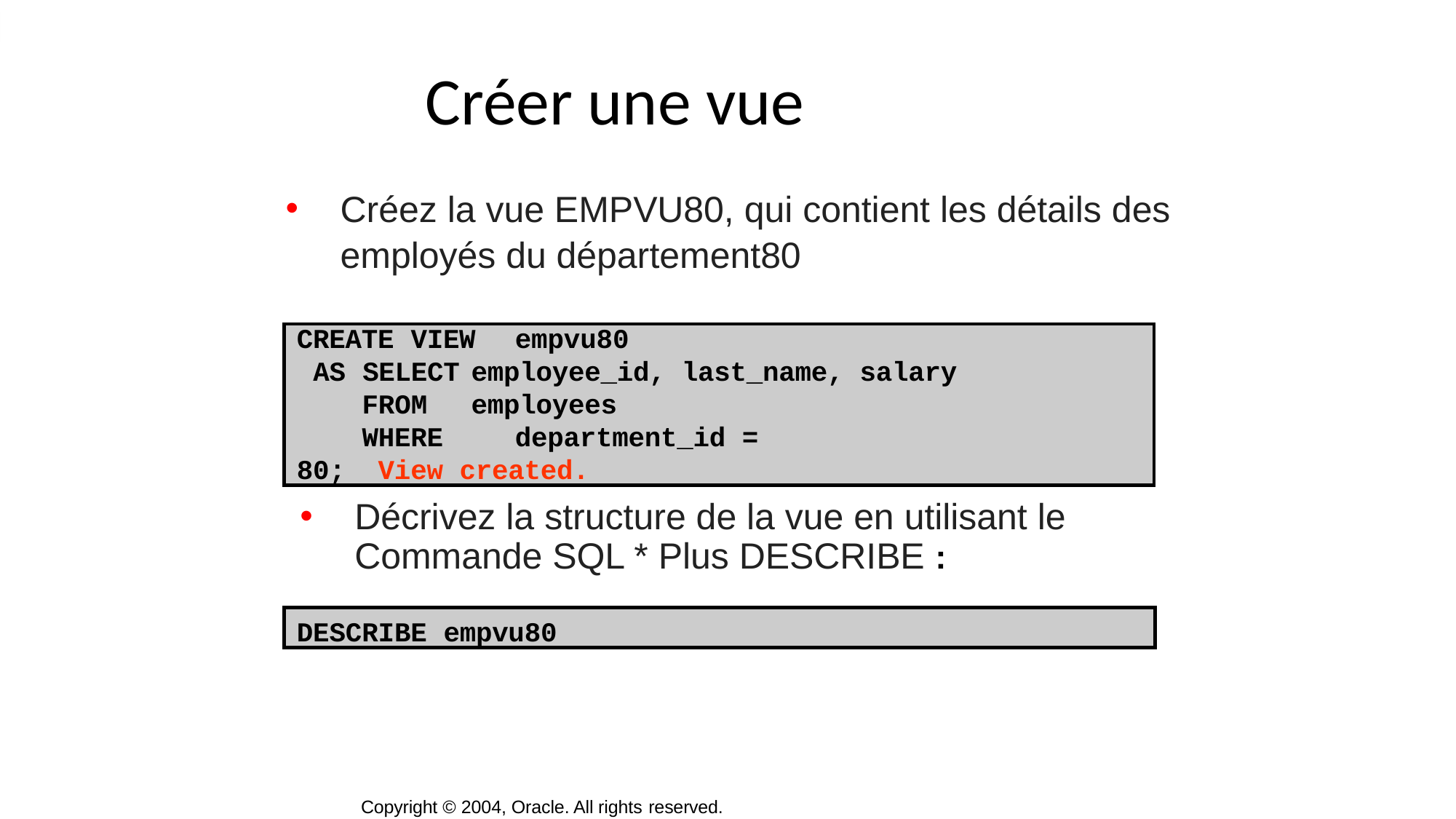

# Créer une vue
Créez la vue EMPVU80, qui contient les détails des employés du département80

CREATE VIEW	empvu80
AS SELECT	employee_id, last_name, salary  FROM	employees
WHERE	department_id = 80;  View created.
Décrivez la structure de la vue en utilisant le Commande SQL * Plus DESCRIBE :
DESCRIBE empvu80
Copyright © 2004, Oracle. All rights reserved.